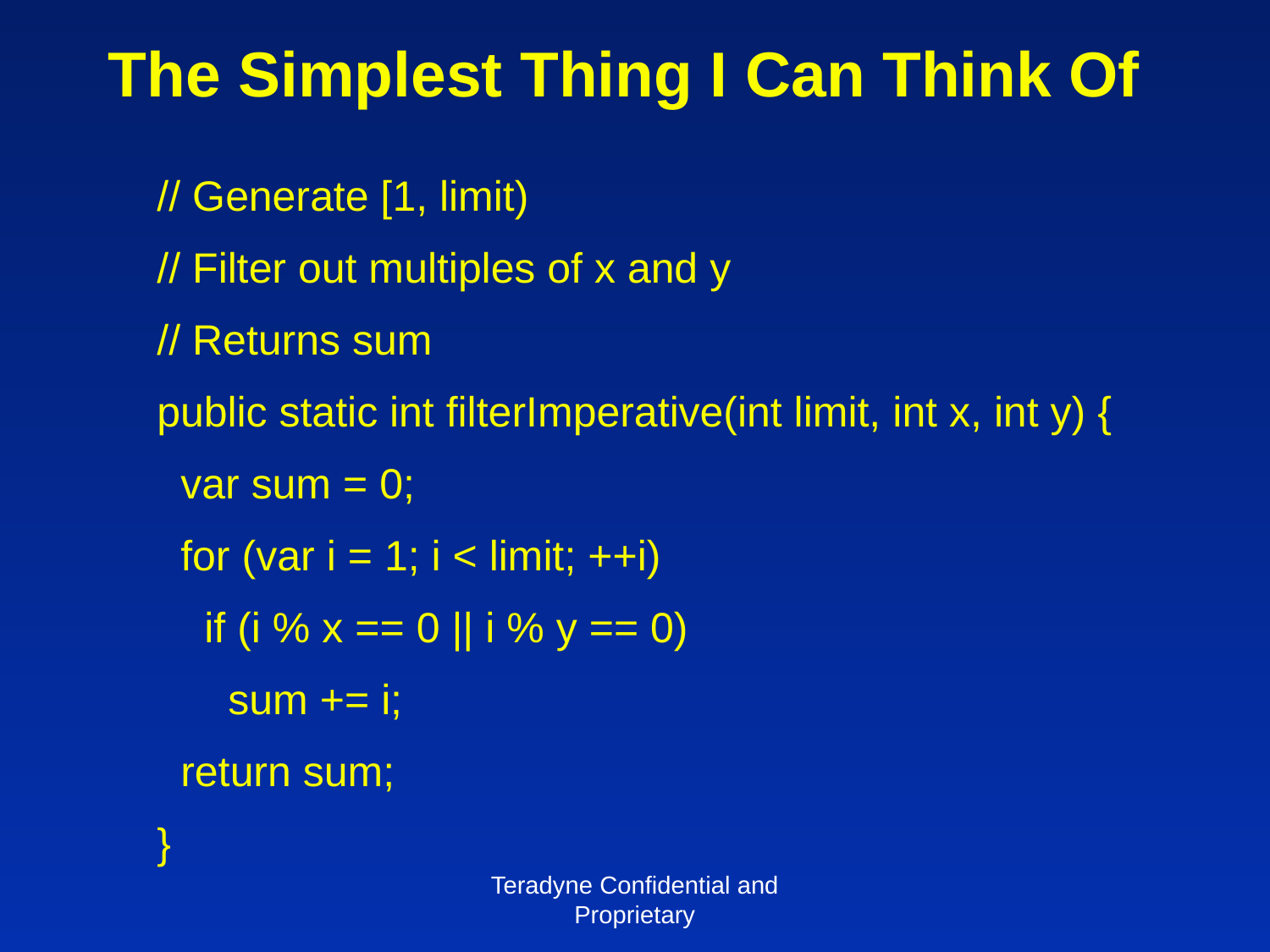

# The Simplest Thing I Can Think Of
// Generate [1, limit)
// Filter out multiples of x and y
// Returns sum
public static int filterImperative(int limit, int x, int y) {
  var sum = 0;
  for (var i = 1; i < limit; ++i)
    if (i % x == 0 || i % y == 0)
      sum += i;
  return sum;
}
Teradyne Confidential and Proprietary